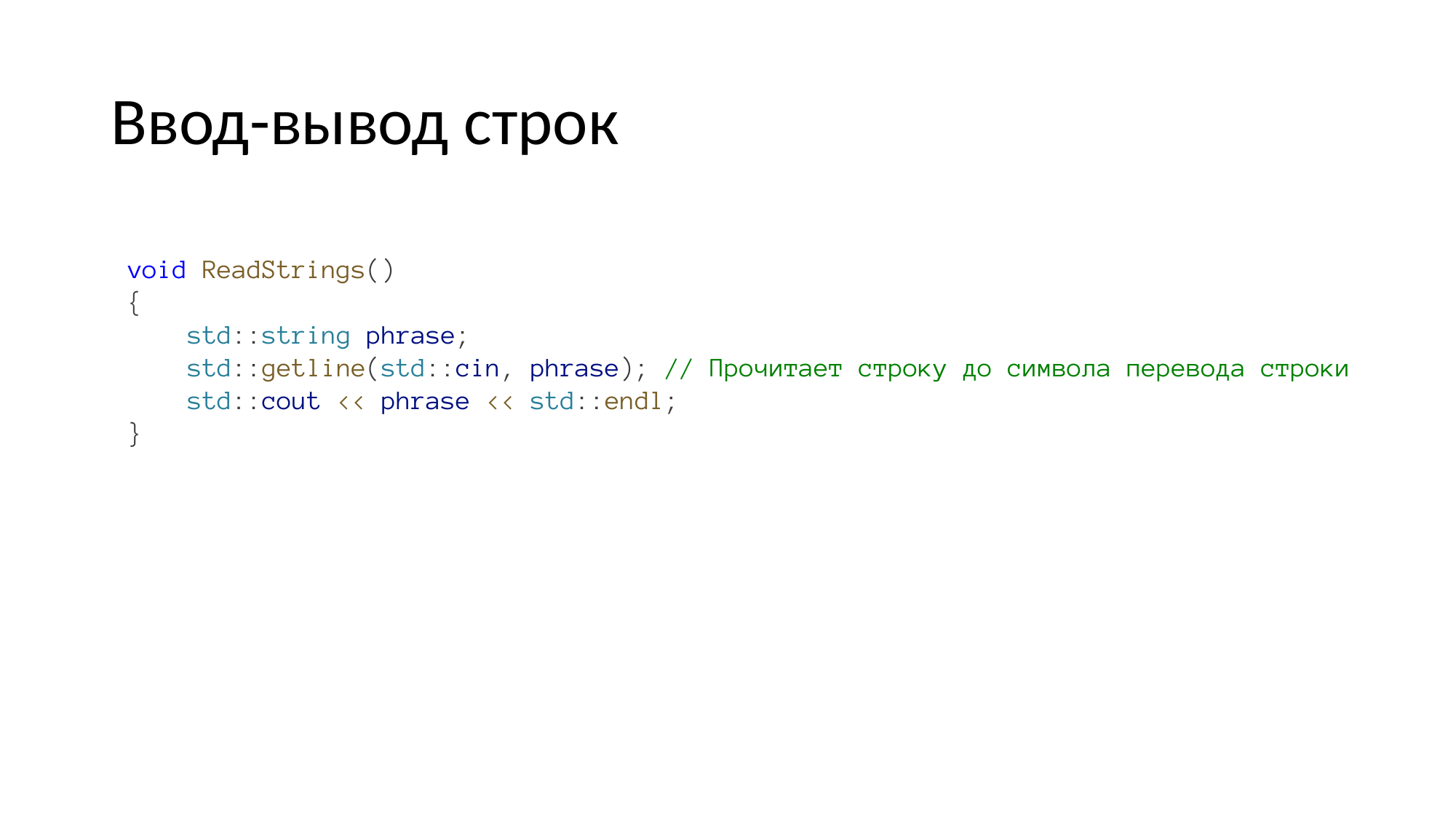

# Ввод-вывод строк
void ReadStrings()
{
    std::string phrase;
    std::getline(std::cin, phrase); // Прочитает строку до символа перевода строки
    std::cout << phrase << std::endl;
}